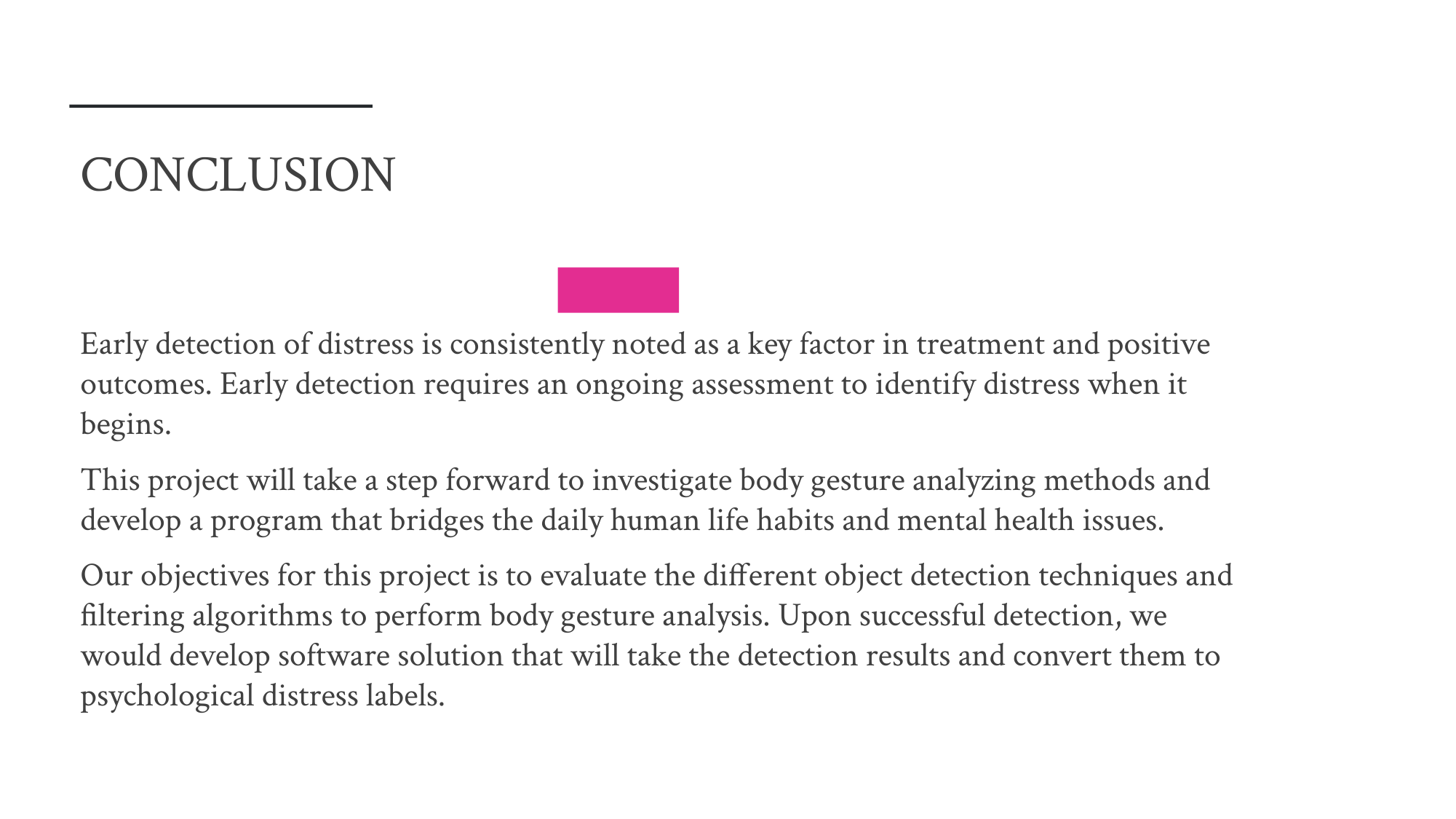

# Conclusion
Early detection of distress is consistently noted as a key factor in treatment and positive outcomes. Early detection requires an ongoing assessment to identify distress when it begins.
This project will take a step forward to investigate body gesture analyzing methods and develop a program that bridges the daily human life habits and mental health issues.
Our objectives for this project is to evaluate the different object detection techniques and filtering algorithms to perform body gesture analysis. Upon successful detection, we would develop software solution that will take the detection results and convert them to psychological distress labels.